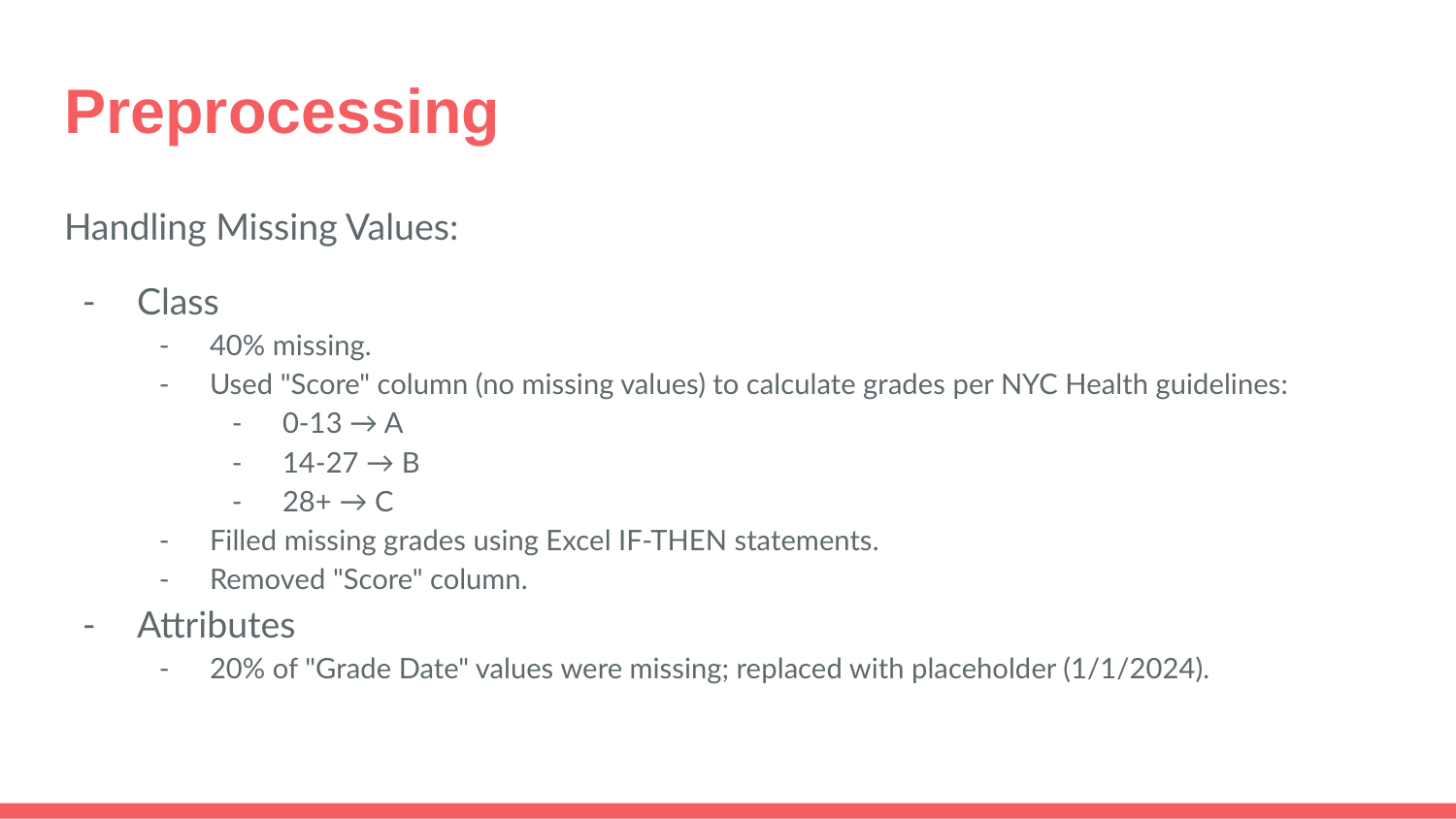

# Preprocessing
Handling Missing Values:
Class
40% missing.
Used "Score" column (no missing values) to calculate grades per NYC Health guidelines:
0-13 → A
14-27 → B
28+ → C
Filled missing grades using Excel IF-THEN statements.
Removed "Score" column.
Attributes
20% of "Grade Date" values were missing; replaced with placeholder (1/1/2024).